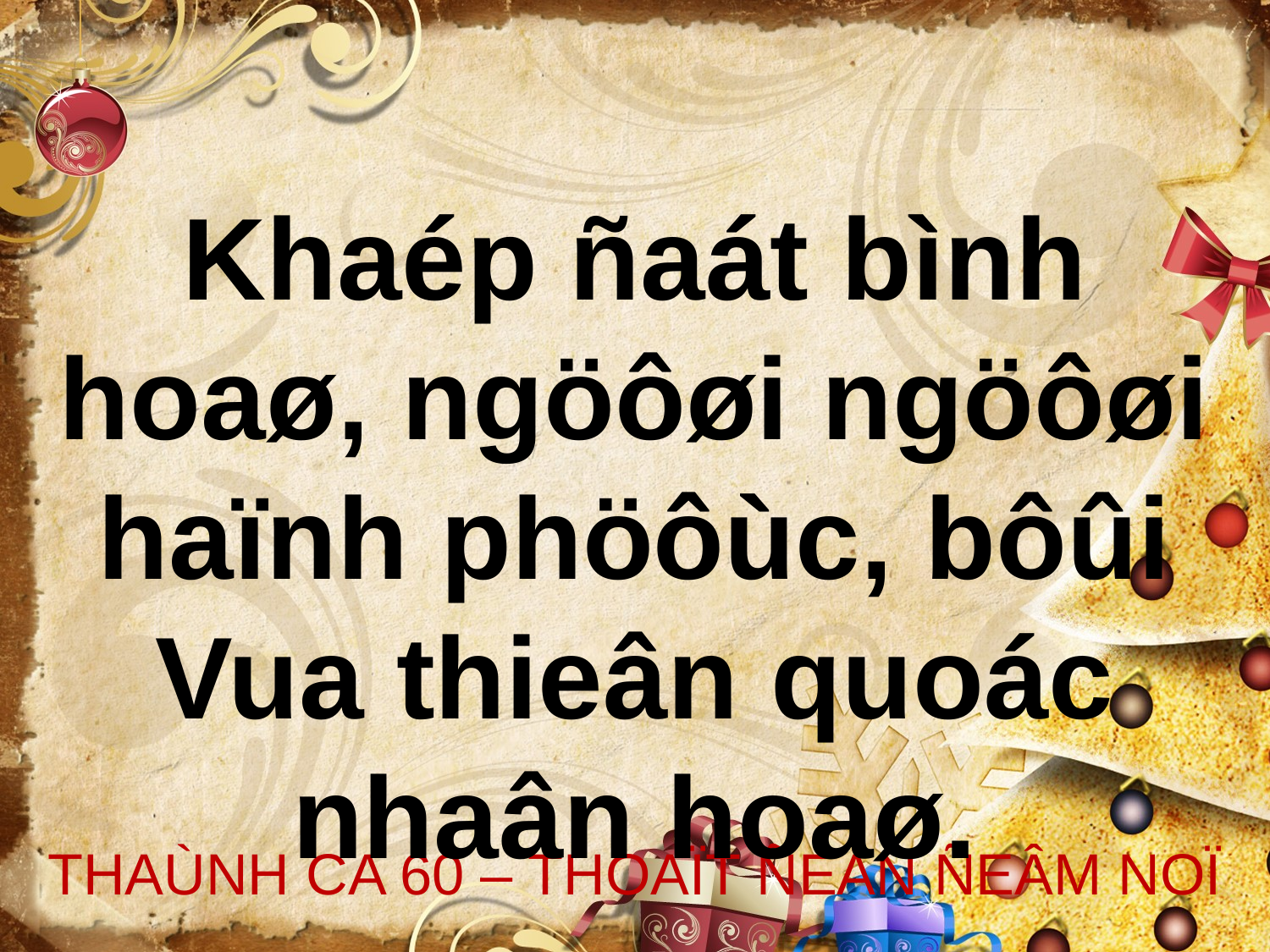

Khaép ñaát bình hoaø, ngöôøi ngöôøi haïnh phöôùc, bôûi Vua thieân quoác nhaân hoaø.
THAÙNH CA 60 – THOAÏT ÑEÁN ÑEÂM NOÏ